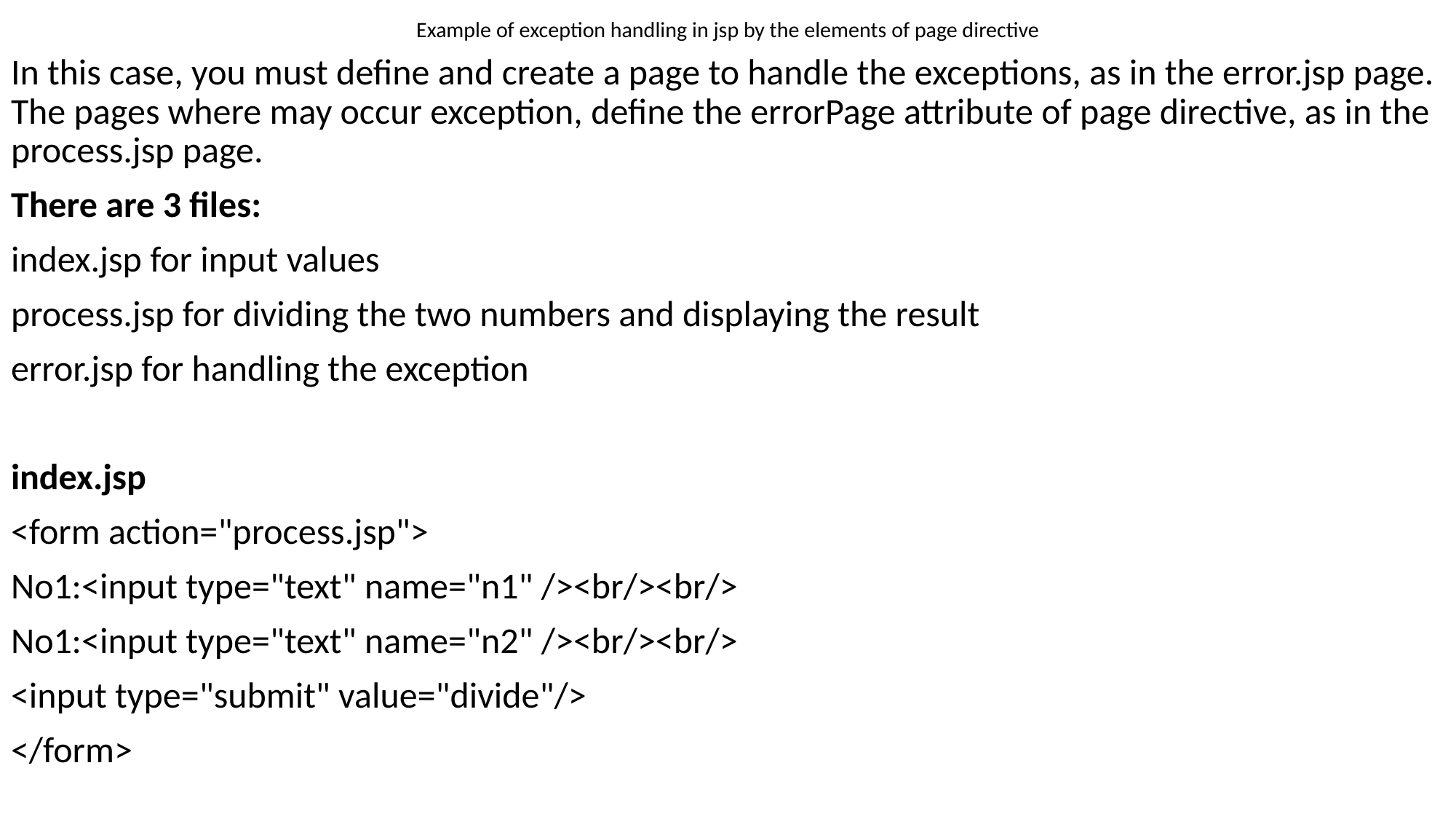

# Example of exception handling in jsp by the elements of page directive
In this case, you must define and create a page to handle the exceptions, as in the error.jsp page. The pages where may occur exception, define the errorPage attribute of page directive, as in the process.jsp page.
There are 3 files:
index.jsp for input values
process.jsp for dividing the two numbers and displaying the result
error.jsp for handling the exception

index.jsp
<form action="process.jsp">
No1:<input type="text" name="n1" /><br/><br/>
No1:<input type="text" name="n2" /><br/><br/>
<input type="submit" value="divide"/>
</form>